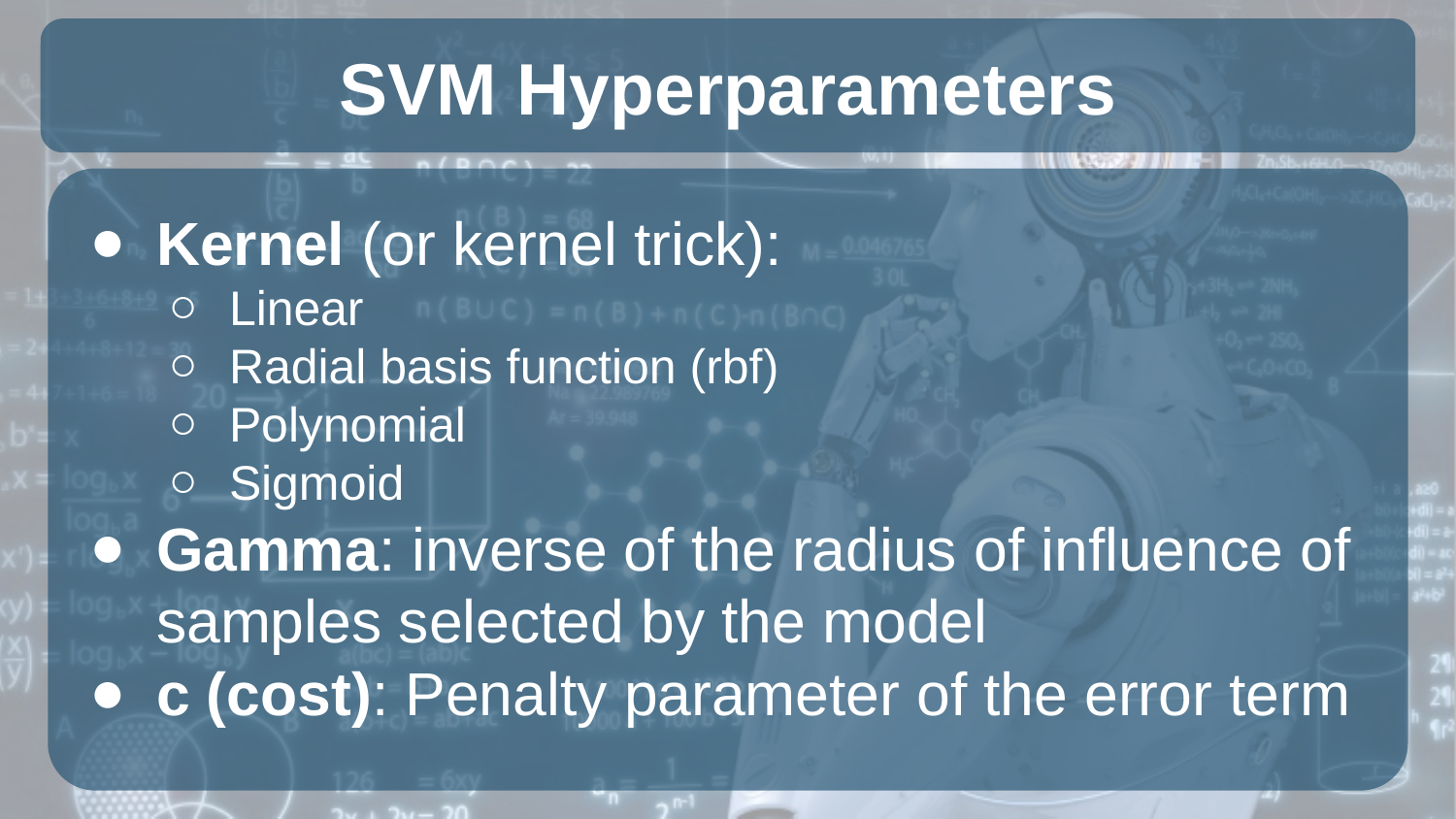

# SVM Hyperparameters
Kernel (or kernel trick):
Linear
Radial basis function (rbf)
Polynomial
Sigmoid
Gamma: inverse of the radius of influence of samples selected by the model
c (cost): Penalty parameter of the error term